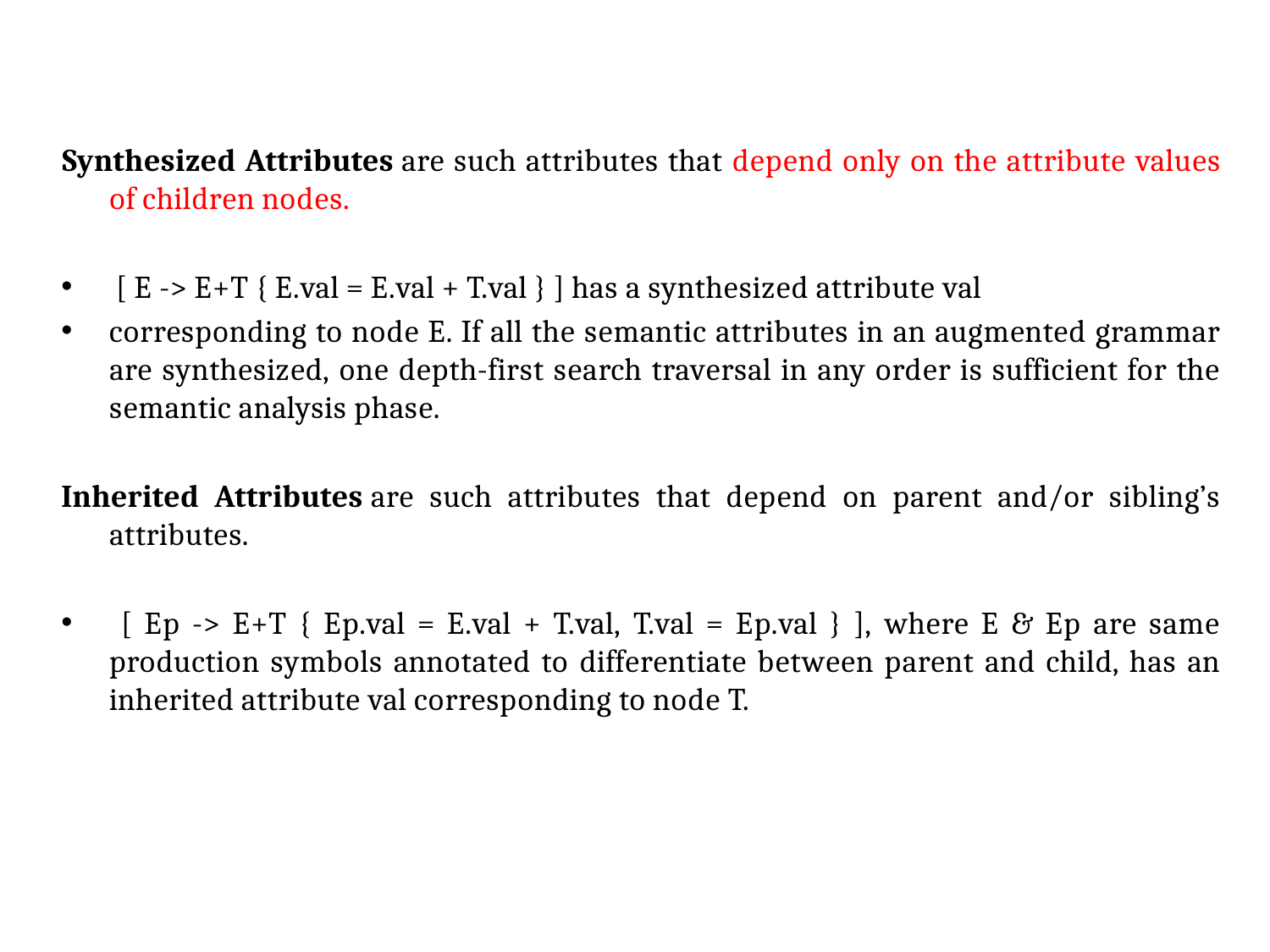

Synthesized Attributes are such attributes that depend only on the attribute values of children nodes.

 [ E -> E+T { E.val = E.val + T.val } ] has a synthesized attribute val
corresponding to node E. If all the semantic attributes in an augmented grammar are synthesized, one depth-first search traversal in any order is sufficient for the semantic analysis phase.

Inherited Attributes are such attributes that depend on parent and/or sibling’s attributes.

 [ Ep -> E+T { Ep.val = E.val + T.val, T.val = Ep.val } ], where E & Ep are same production symbols annotated to differentiate between parent and child, has an inherited attribute val corresponding to node T.